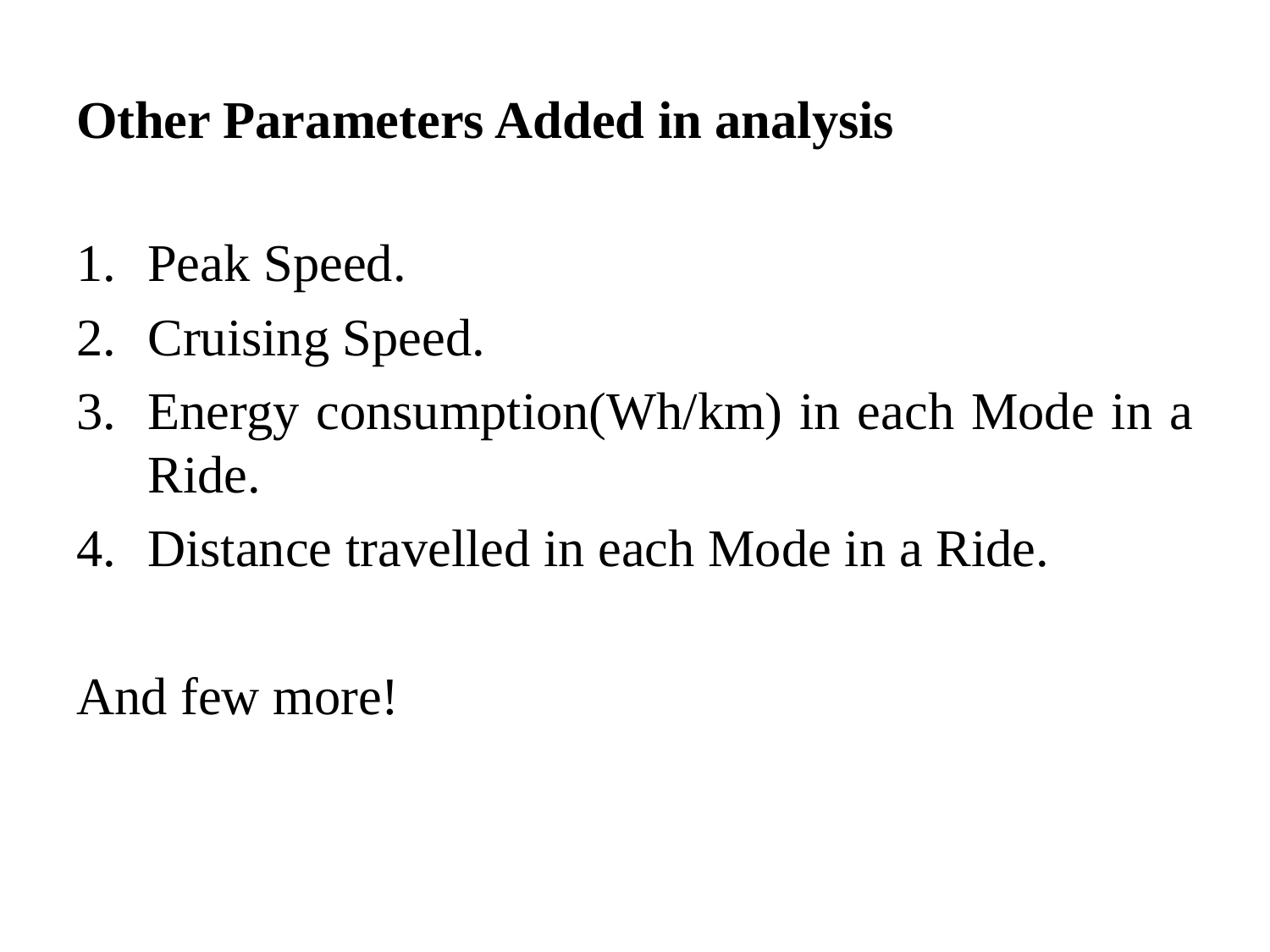

# Other Parameters Added in analysis
Peak Speed.
Cruising Speed.
Energy consumption(Wh/km) in each Mode in a Ride.
Distance travelled in each Mode in a Ride.

And few more!